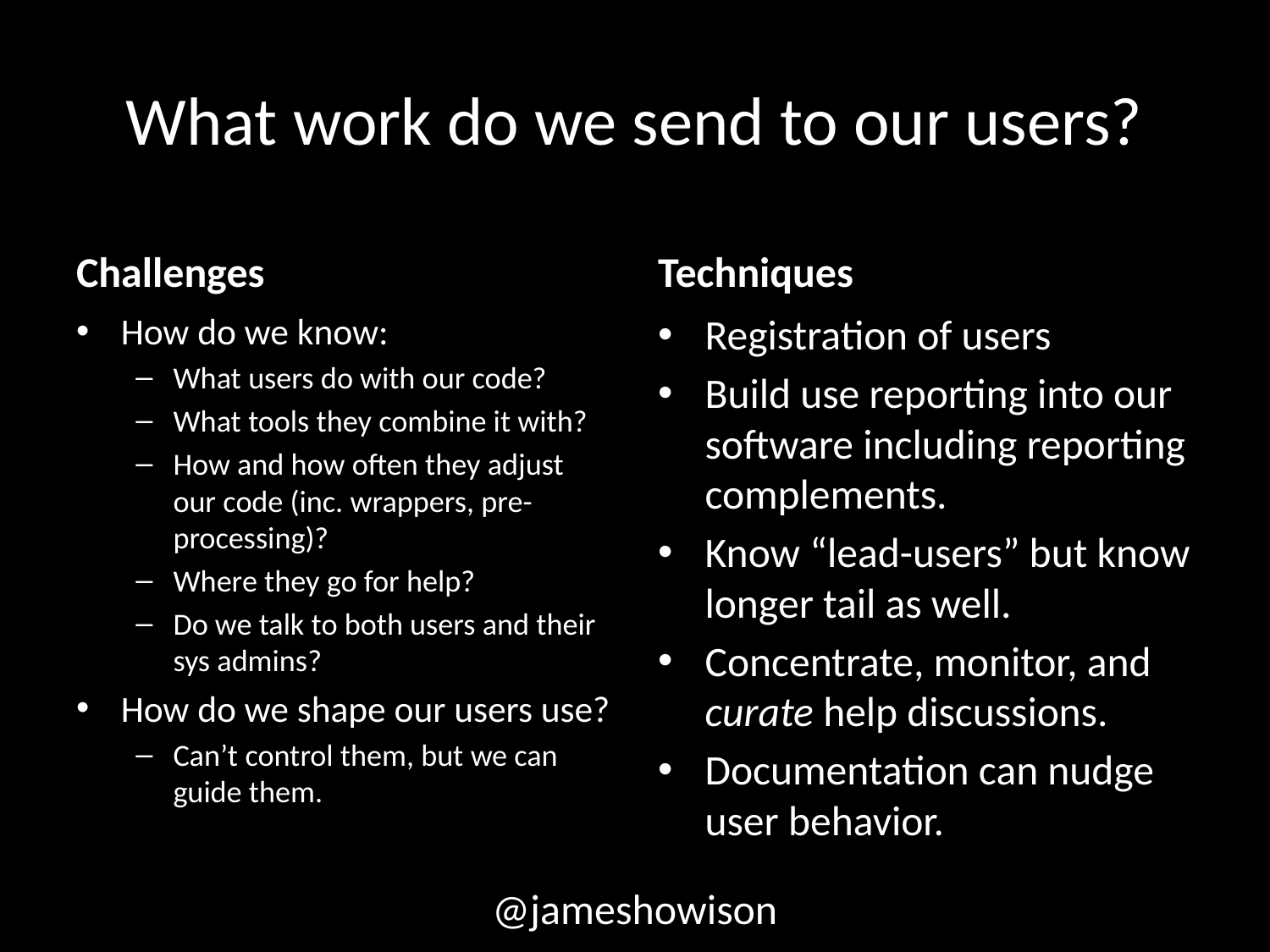

# What work do we send to our users?
Challenges
Techniques
How do we know:
What users do with our code?
What tools they combine it with?
How and how often they adjust our code (inc. wrappers, pre-processing)?
Where they go for help?
Do we talk to both users and their sys admins?
How do we shape our users use?
Can’t control them, but we can guide them.
Registration of users
Build use reporting into our software including reporting complements.
Know “lead-users” but know longer tail as well.
Concentrate, monitor, and curate help discussions.
Documentation can nudge user behavior.
@jameshowison